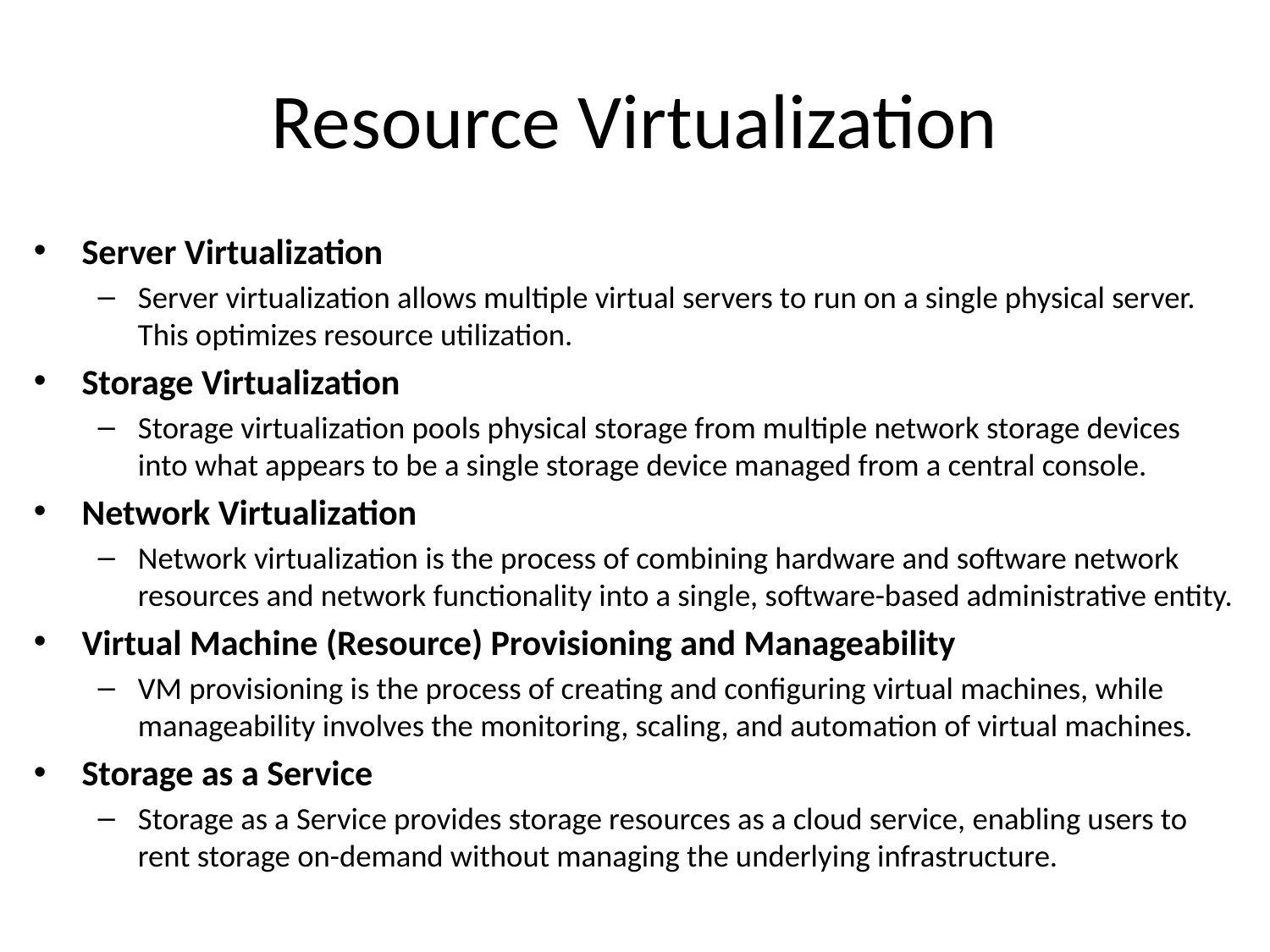

# Resource Virtualization
Server Virtualization
Server virtualization allows multiple virtual servers to run on a single physical server. This optimizes resource utilization.
Storage Virtualization
Storage virtualization pools physical storage from multiple network storage devices into what appears to be a single storage device managed from a central console.
Network Virtualization
Network virtualization is the process of combining hardware and software network resources and network functionality into a single, software-based administrative entity.
Virtual Machine (Resource) Provisioning and Manageability
VM provisioning is the process of creating and configuring virtual machines, while manageability involves the monitoring, scaling, and automation of virtual machines.
Storage as a Service
Storage as a Service provides storage resources as a cloud service, enabling users to rent storage on-demand without managing the underlying infrastructure.